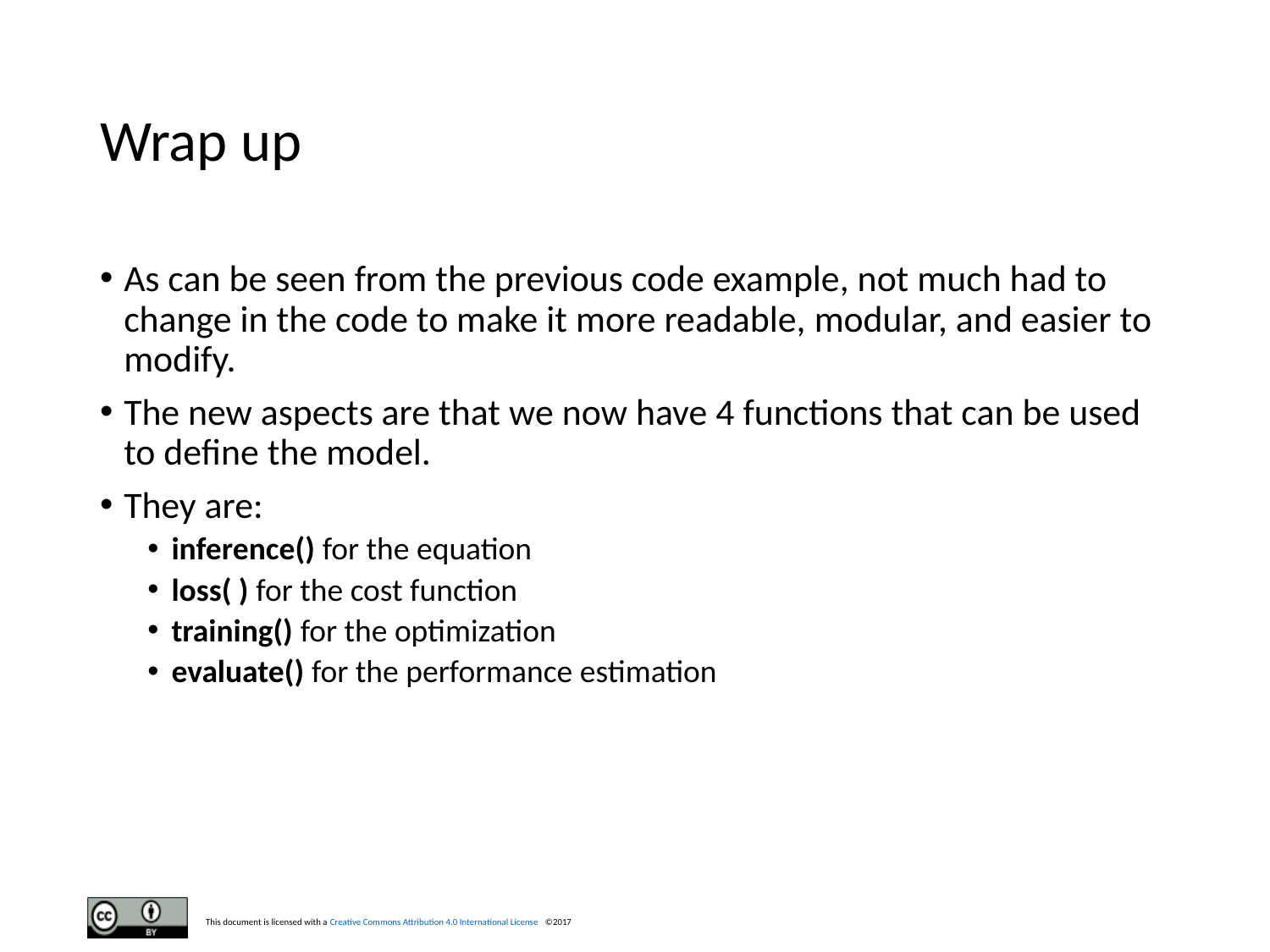

# Wrap up
As can be seen from the previous code example, not much had to change in the code to make it more readable, modular, and easier to modify.
The new aspects are that we now have 4 functions that can be used to define the model.
They are:
inference() for the equation
loss( ) for the cost function
training() for the optimization
evaluate() for the performance estimation